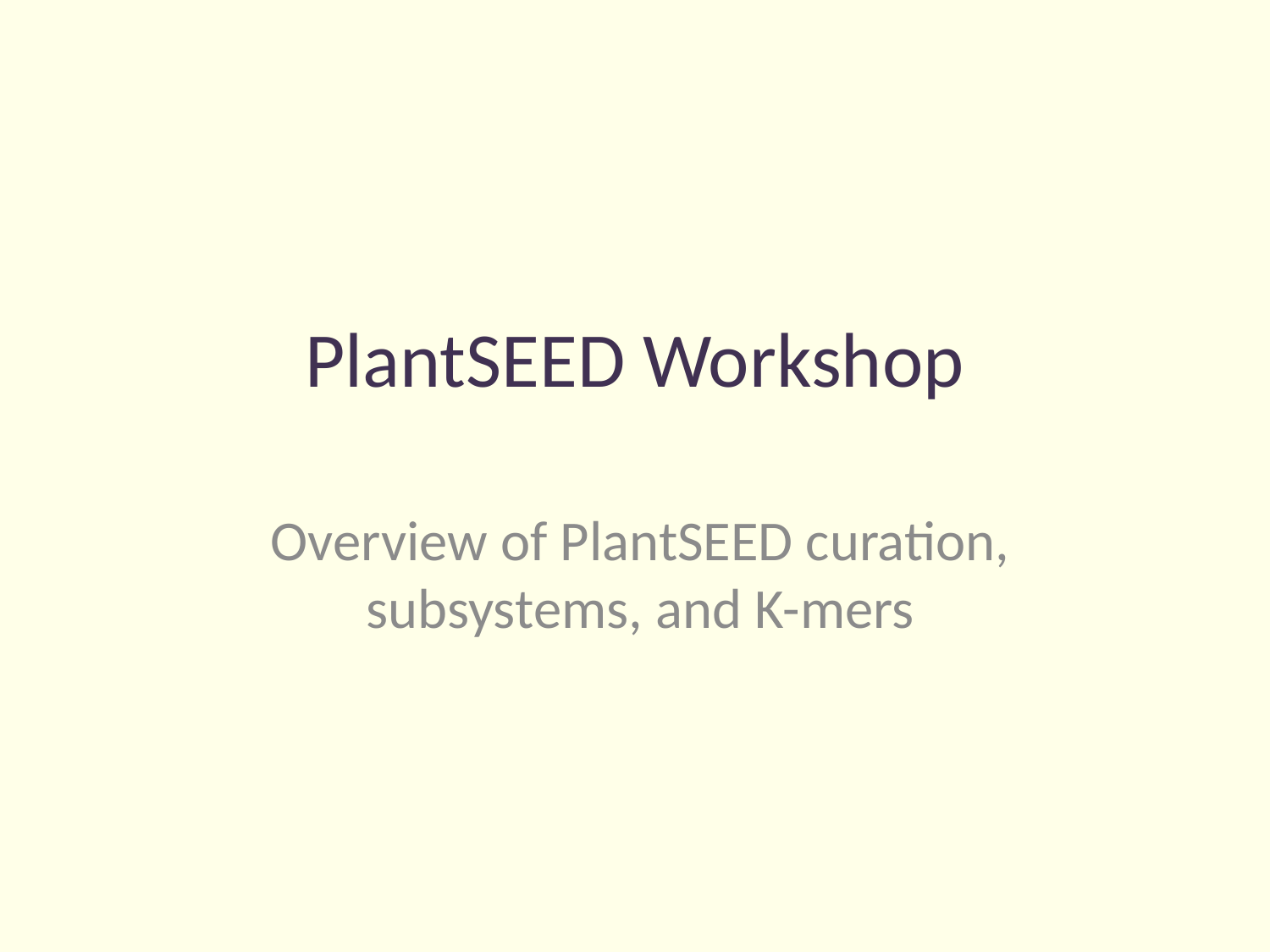

# PlantSEED Workshop
Overview of PlantSEED curation, subsystems, and K-mers